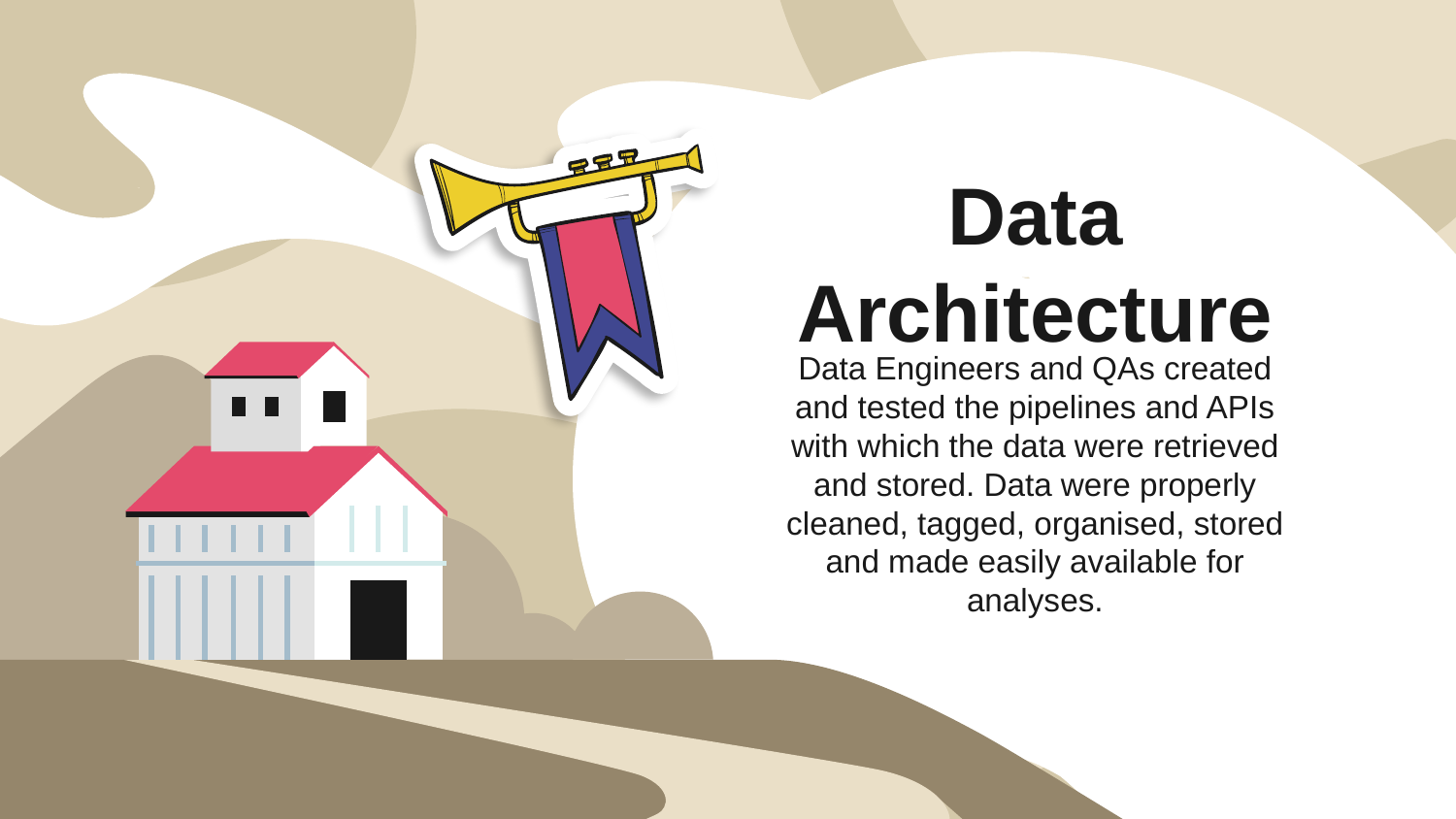

# Data Architecture
Data Engineers and QAs created and tested the pipelines and APIs with which the data were retrieved and stored. Data were properly cleaned, tagged, organised, stored and made easily available for analyses.